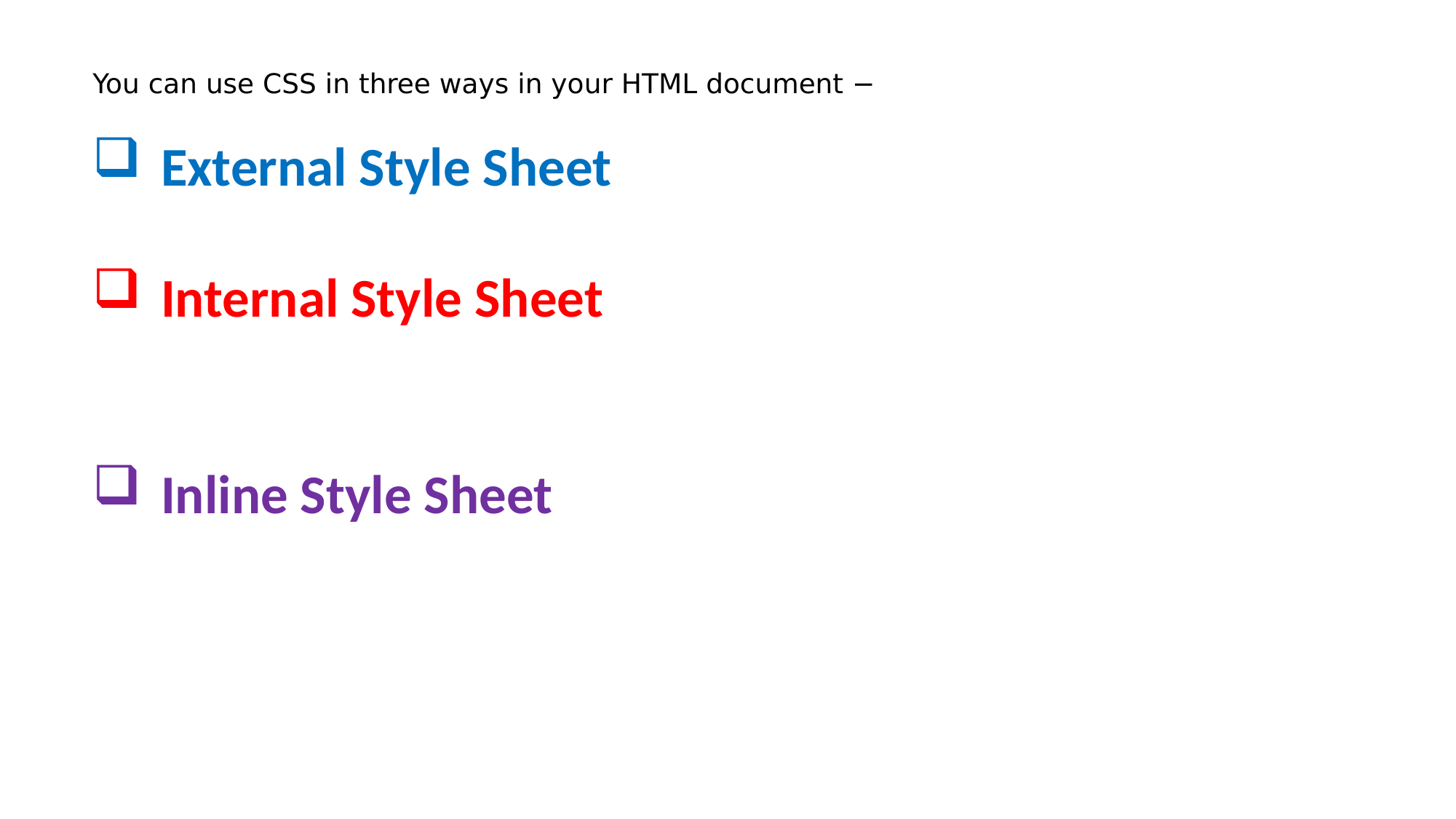

You can use CSS in three ways in your HTML document −

External Style Sheet

Internal Style Sheet

Inline Style Sheet